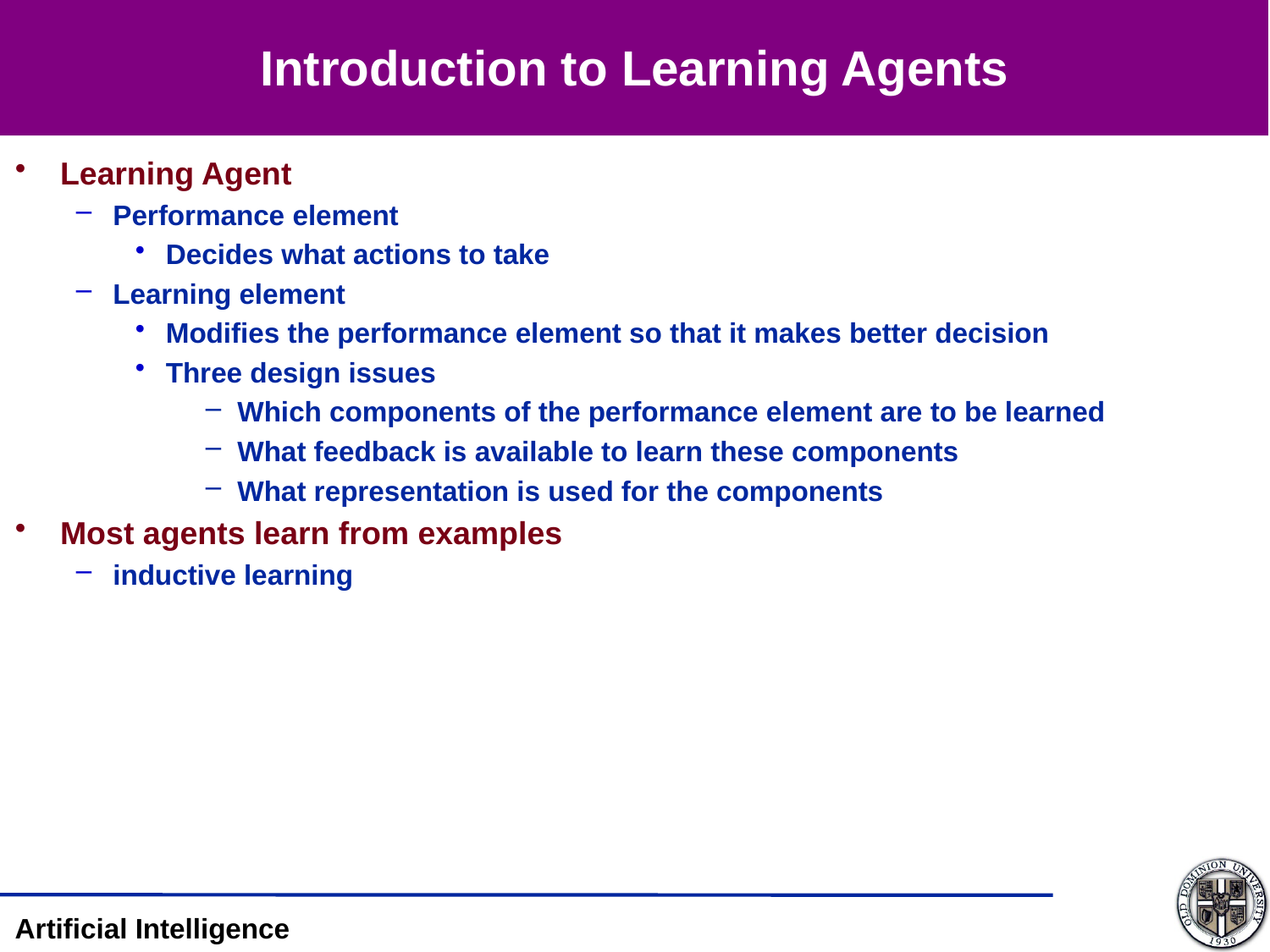

# Introduction to Learning Agents
Learning Agent
Performance element
Decides what actions to take
Learning element
Modifies the performance element so that it makes better decision
Three design issues
Which components of the performance element are to be learned
What feedback is available to learn these components
What representation is used for the components
Most agents learn from examples
inductive learning